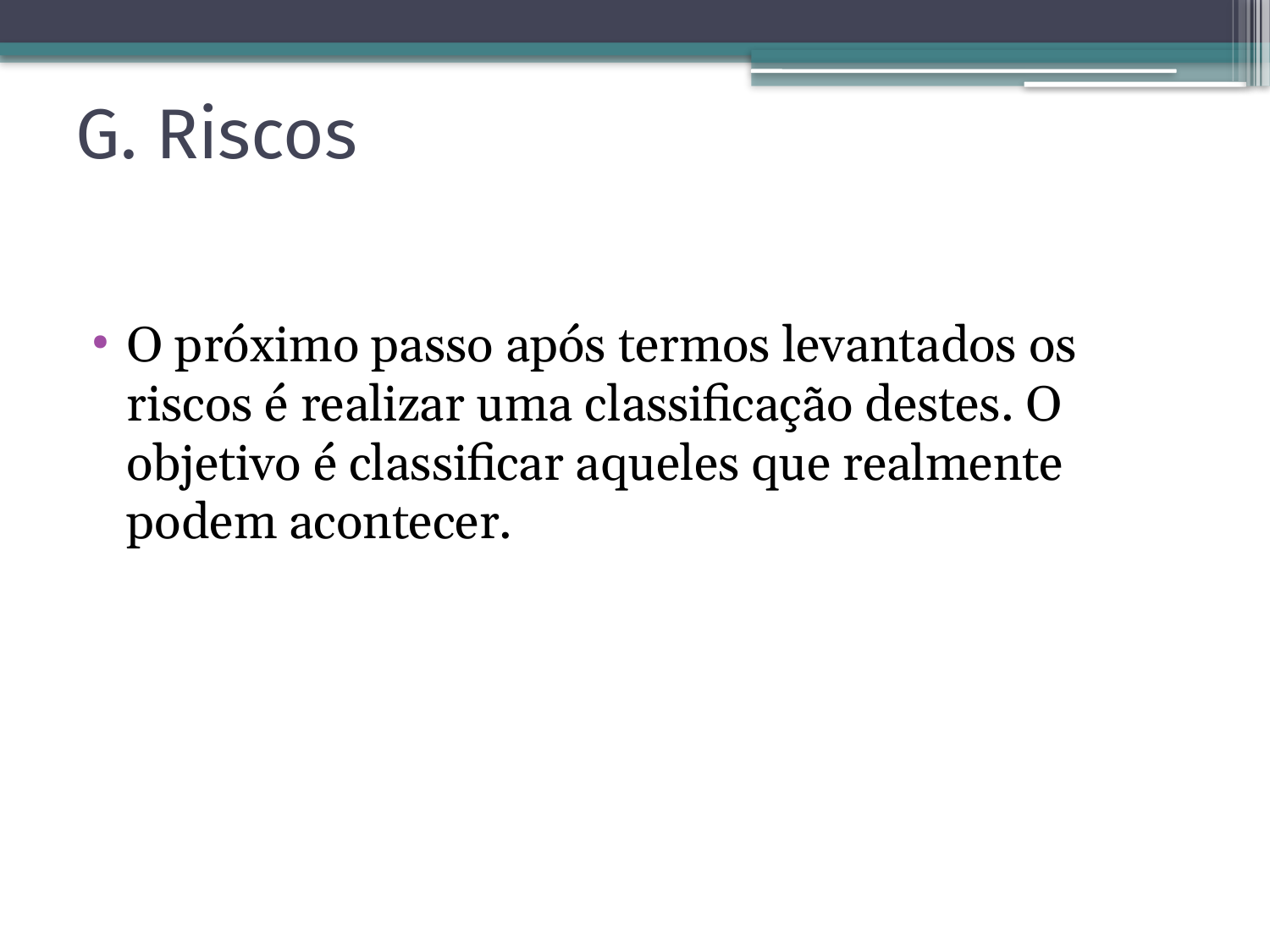

# G. Riscos
O próximo passo após termos levantados os riscos é realizar uma classificação destes. O objetivo é classificar aqueles que realmente podem acontecer.